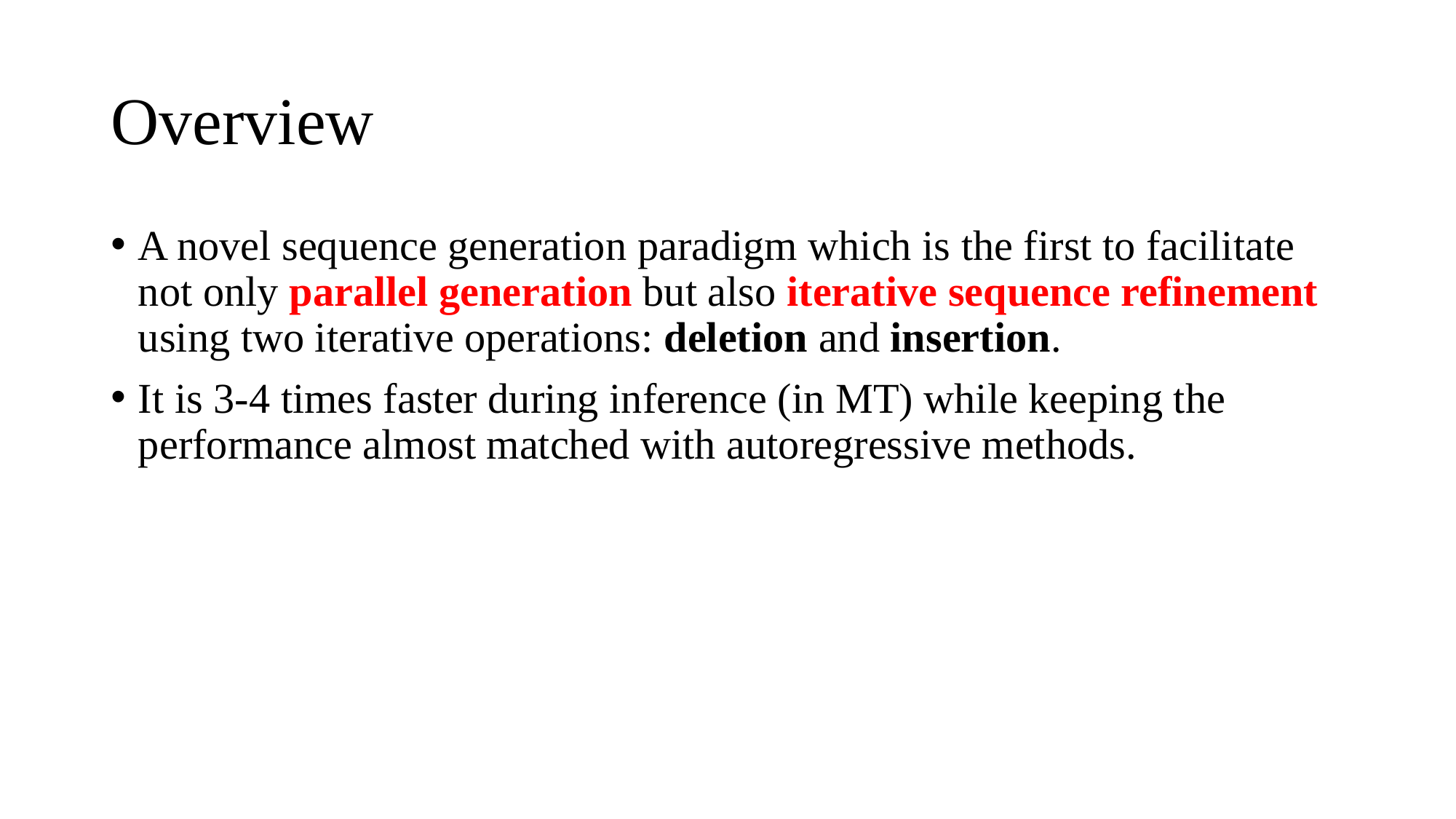

# Overview
A novel sequence generation paradigm which is the first to facilitate not only parallel generation but also iterative sequence refinement using two iterative operations: deletion and insertion.
It is 3-4 times faster during inference (in MT) while keeping the performance almost matched with autoregressive methods.